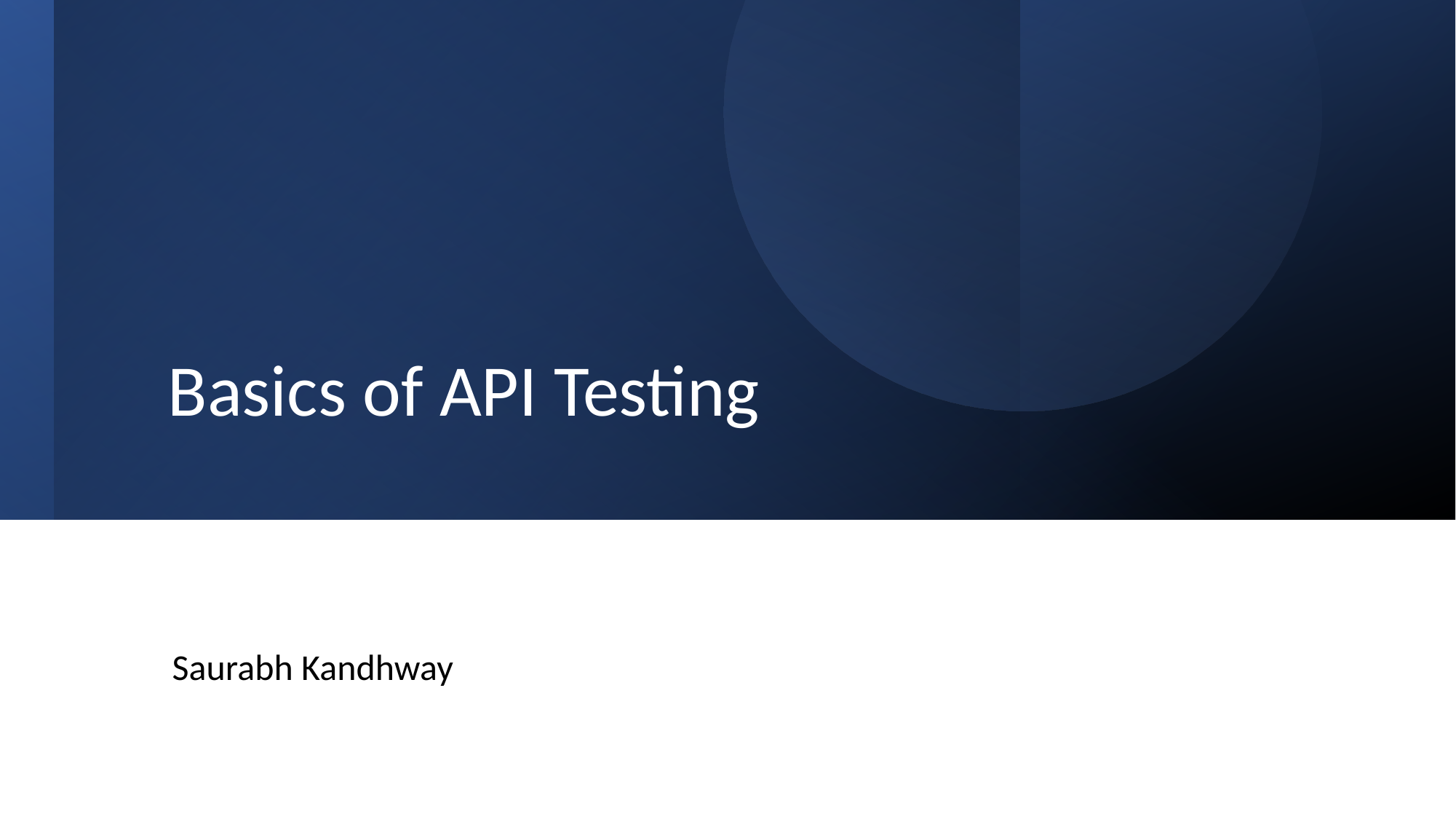

# Basics of API Testing
Saurabh Kandhway